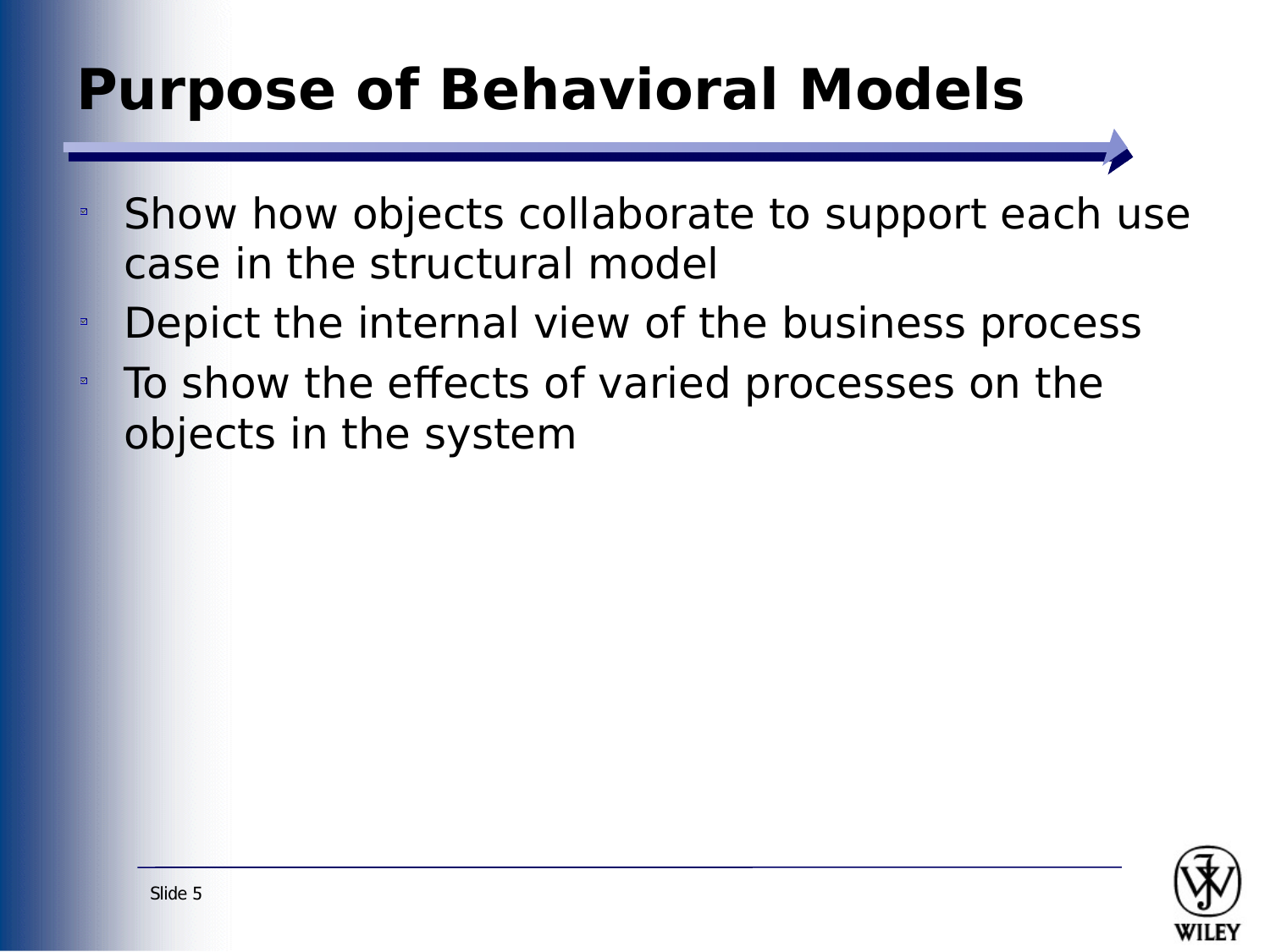

# Purpose of Behavioral Models
Show how objects collaborate to support each use case in the structural model
Depict the internal view of the business process
To show the effects of varied processes on the objects in the system
Slide 5